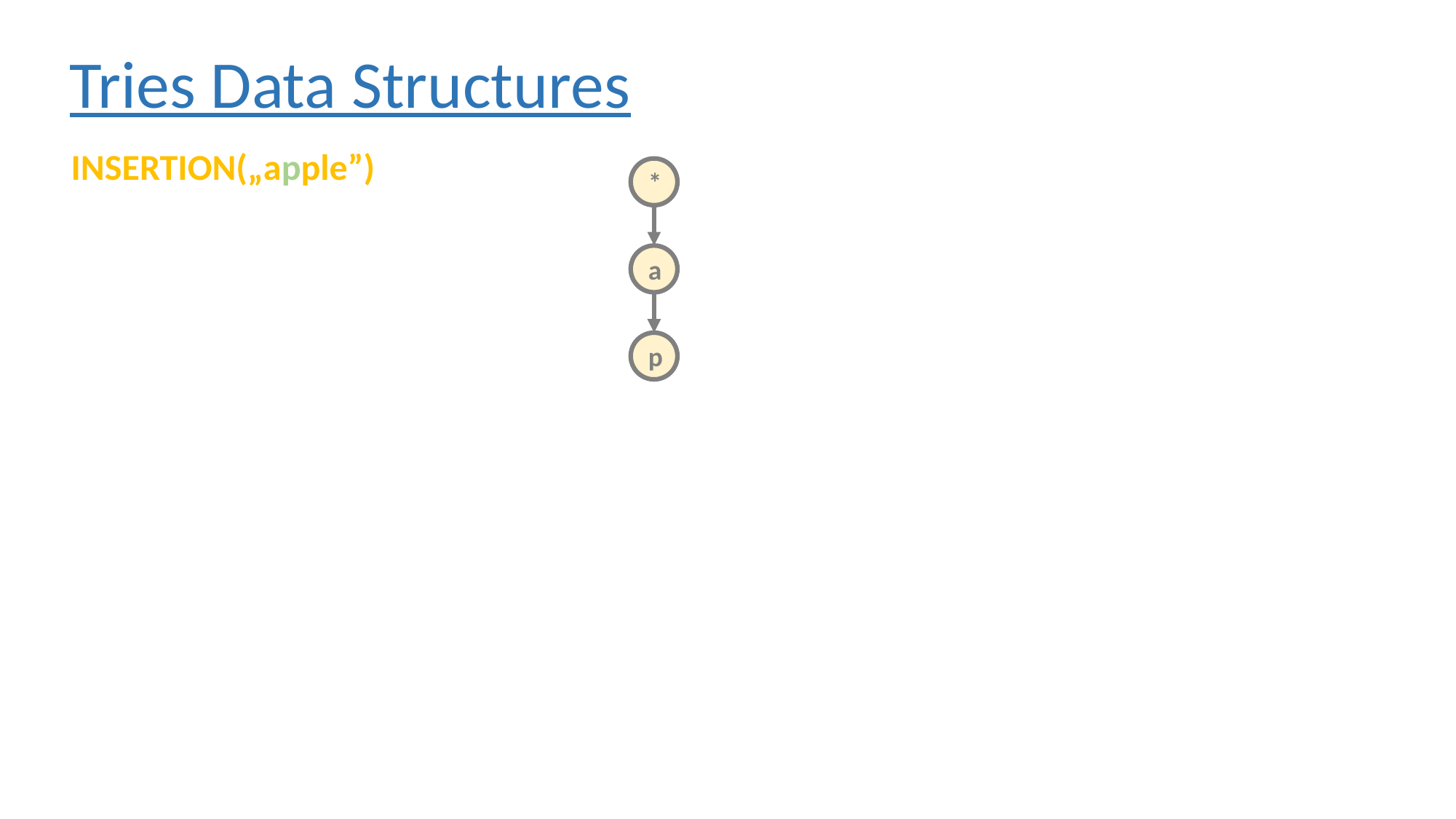

# Tries Data Structures
INSERTION(„apple”)
*
a
p